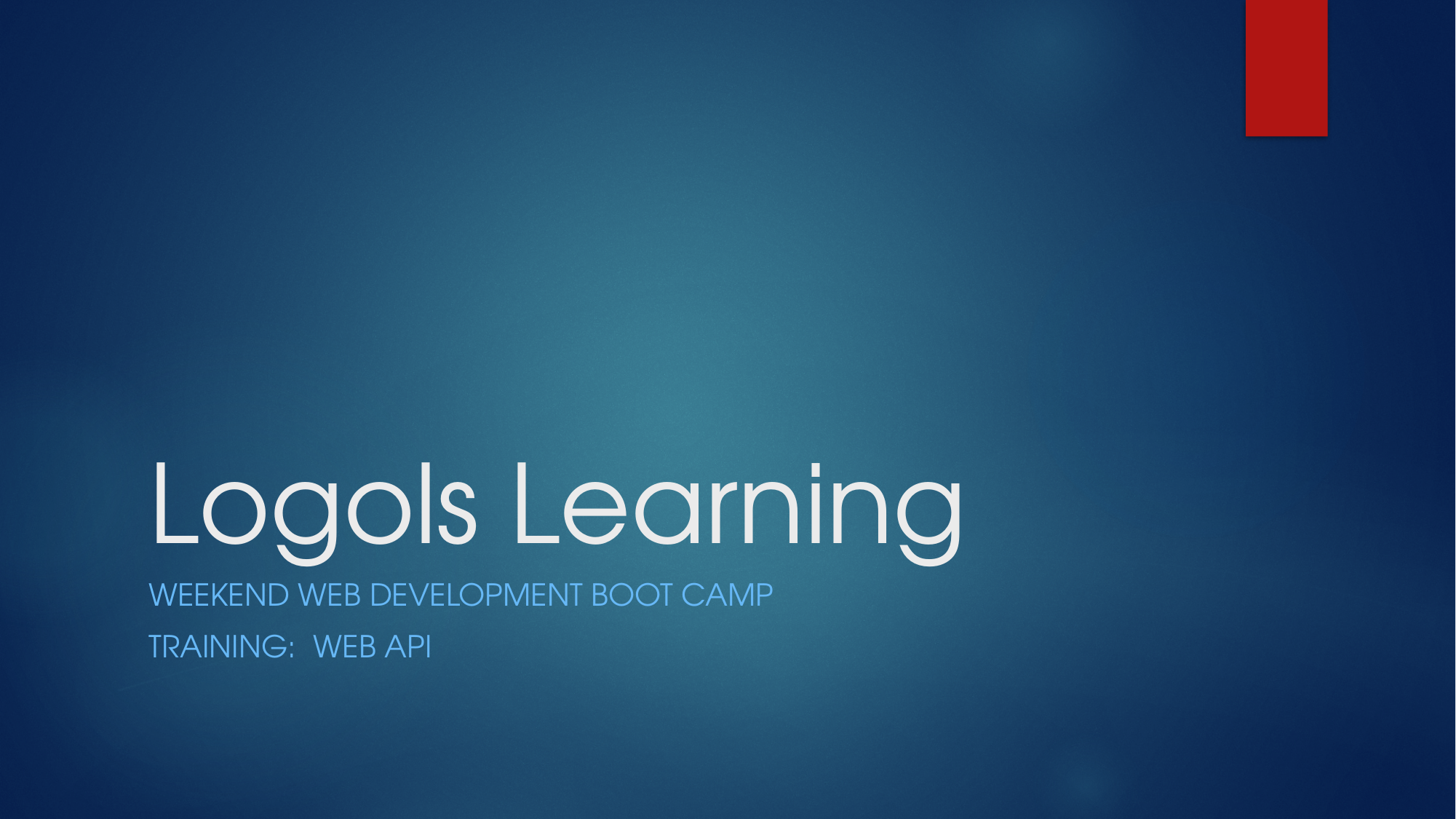

# Logols Learning
Weekend web Development Boot Camp
Training:  Web API